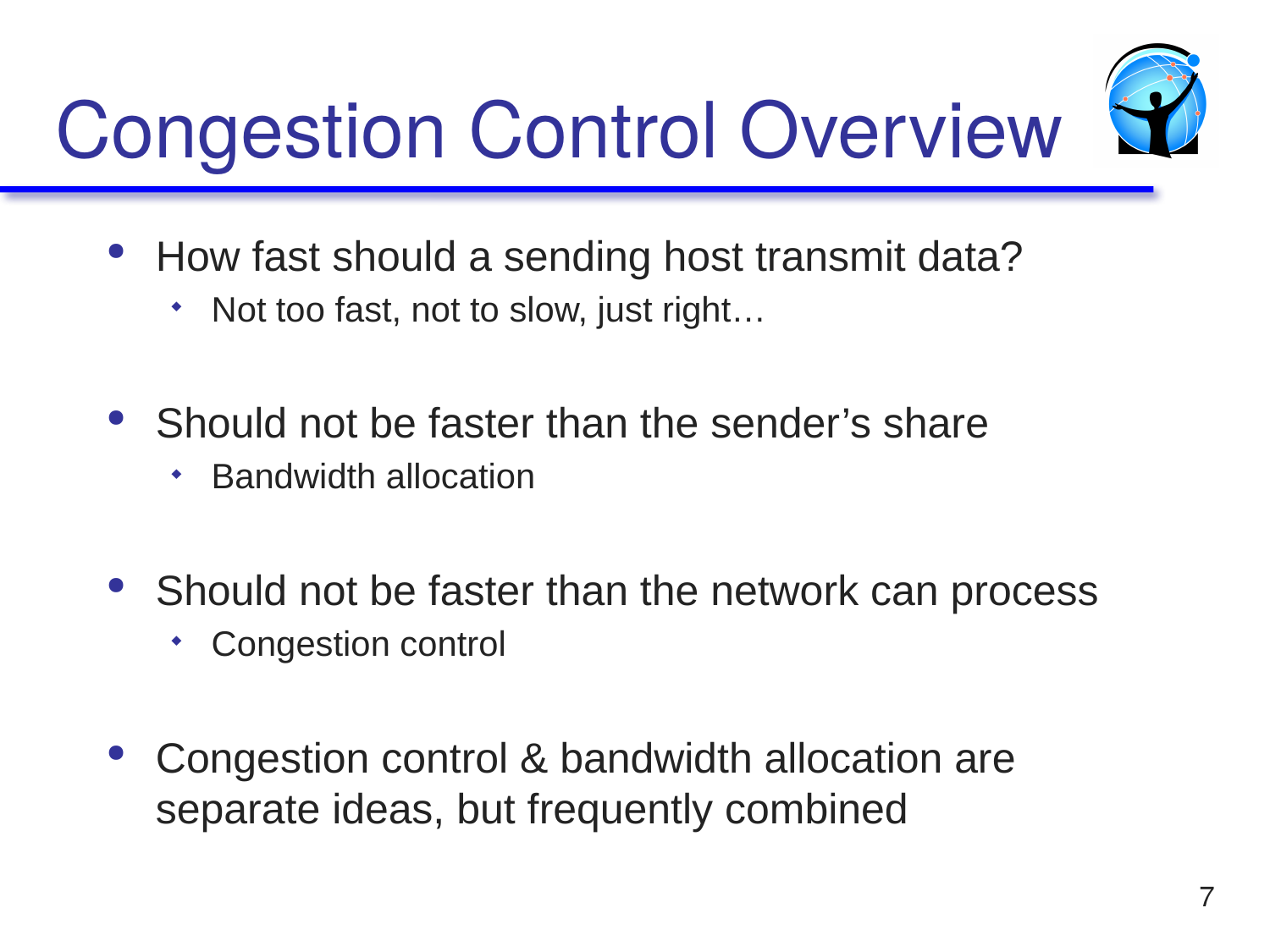

# Congestion Control Overview
How fast should a sending host transmit data?
Not too fast, not to slow, just right…

Should not be faster than the sender’s share
Bandwidth allocation

Should not be faster than the network can process
Congestion control

Congestion control & bandwidth allocation are separate ideas, but frequently combined

7